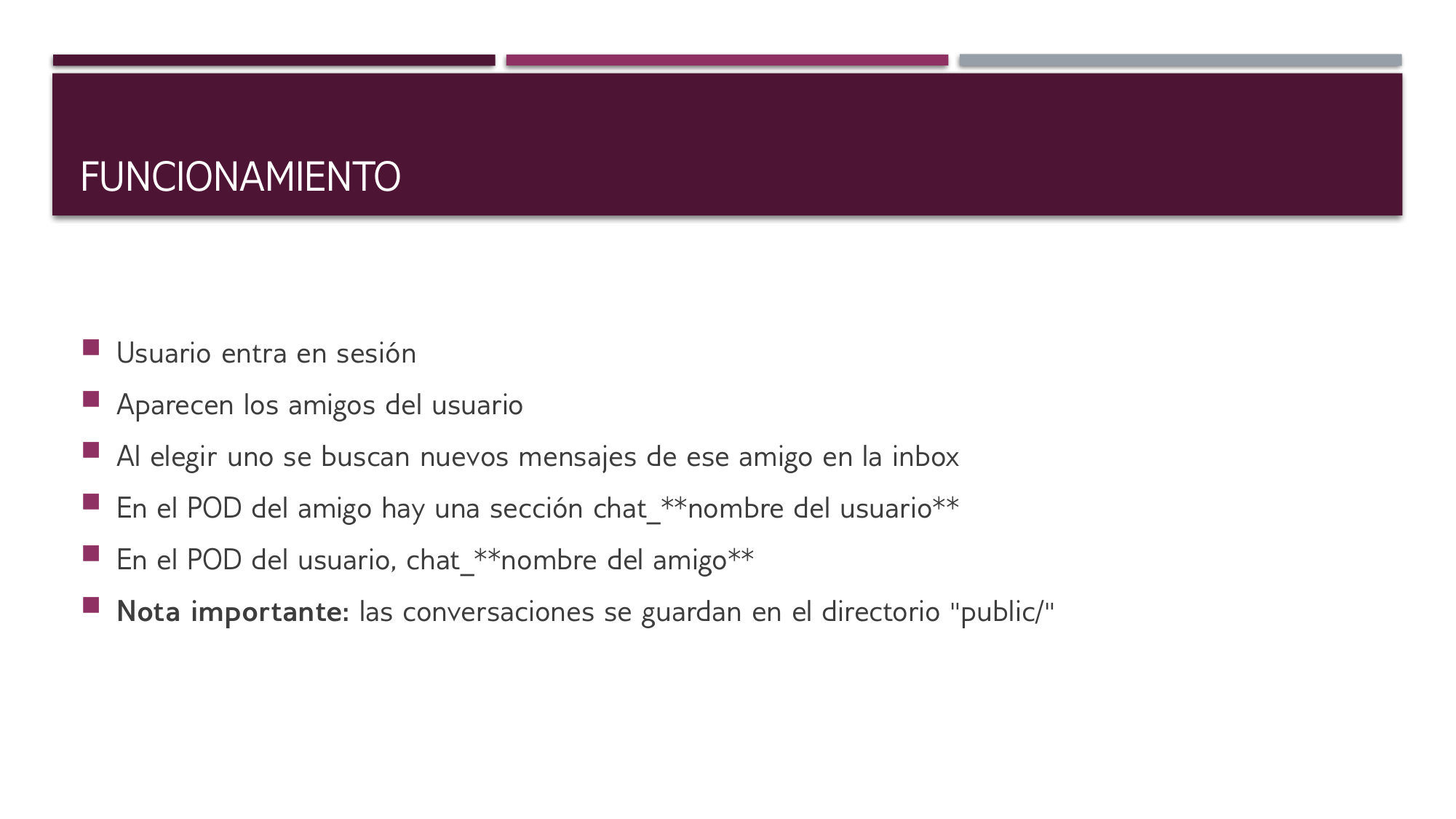

# Funcionamiento
Usuario entra en sesión
Aparecen los amigos del usuario
Al elegir uno se buscan nuevos mensajes de ese amigo en la inbox
En el POD del amigo hay una sección chat_**nombre del usuario**
En el POD del usuario, chat_**nombre del amigo**
Nota importante: las conversaciones se guardan en el directorio "public/"